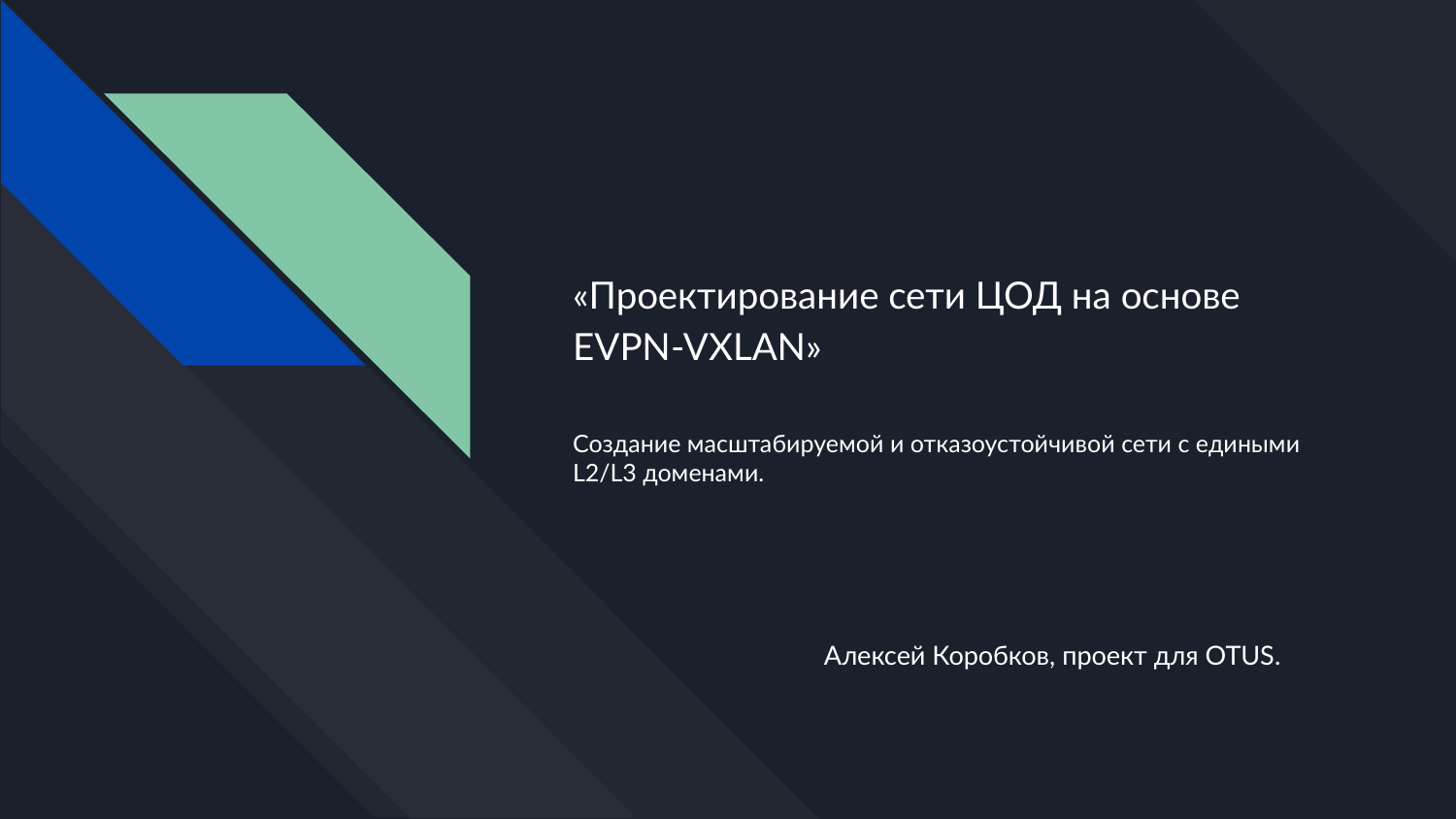

# «Проектирование сети ЦОД на основе EVPN-VXLAN»

Создание масштабируемой и отказоустойчивой сети с едиными L2/L3 доменами.
Алексей Коробков, проект для OTUS.